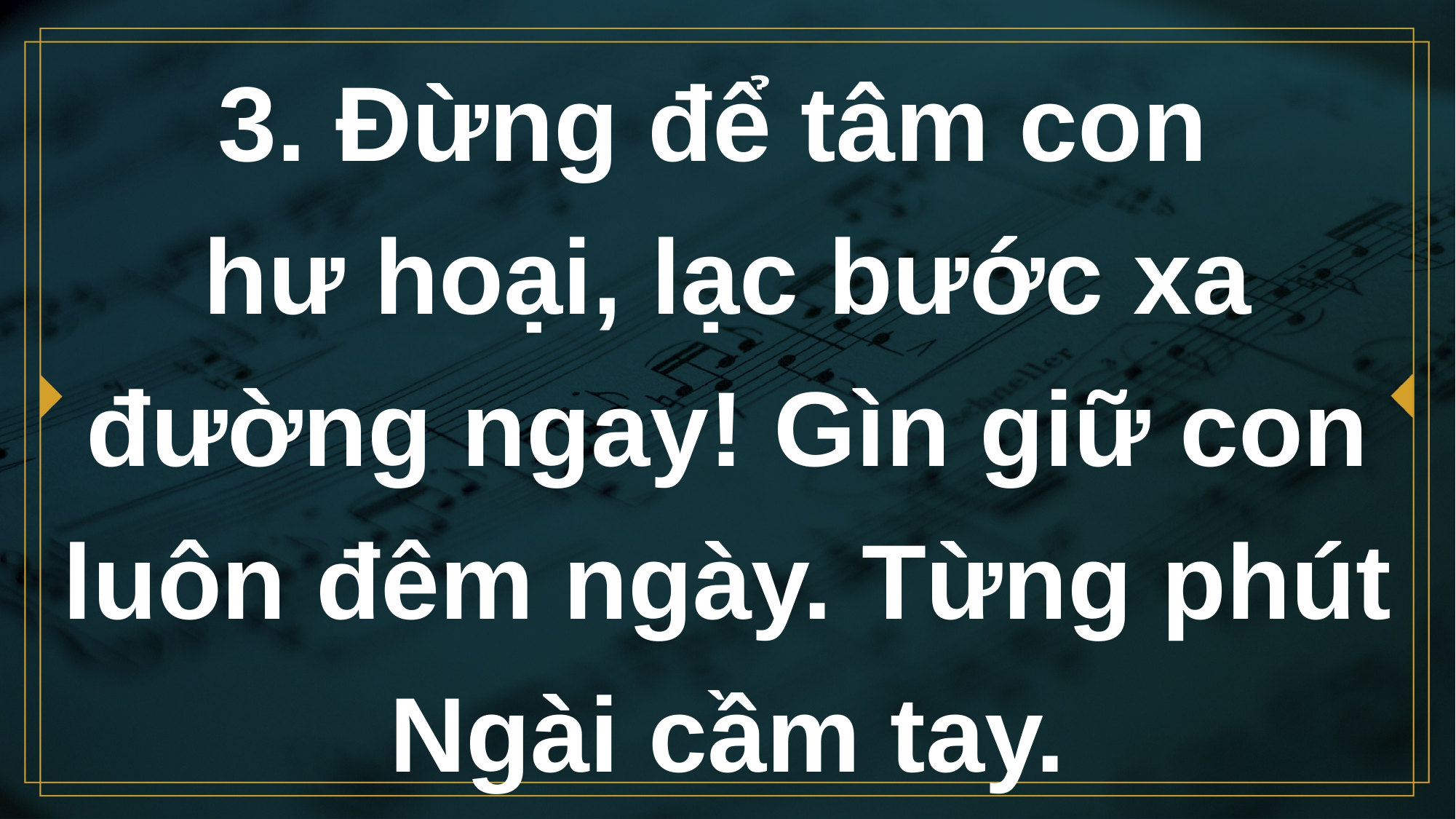

# 3. Đừng để tâm con hư hoại, lạc bước xa đường ngay! Gìn giữ con luôn đêm ngày. Từng phút Ngài cầm tay.